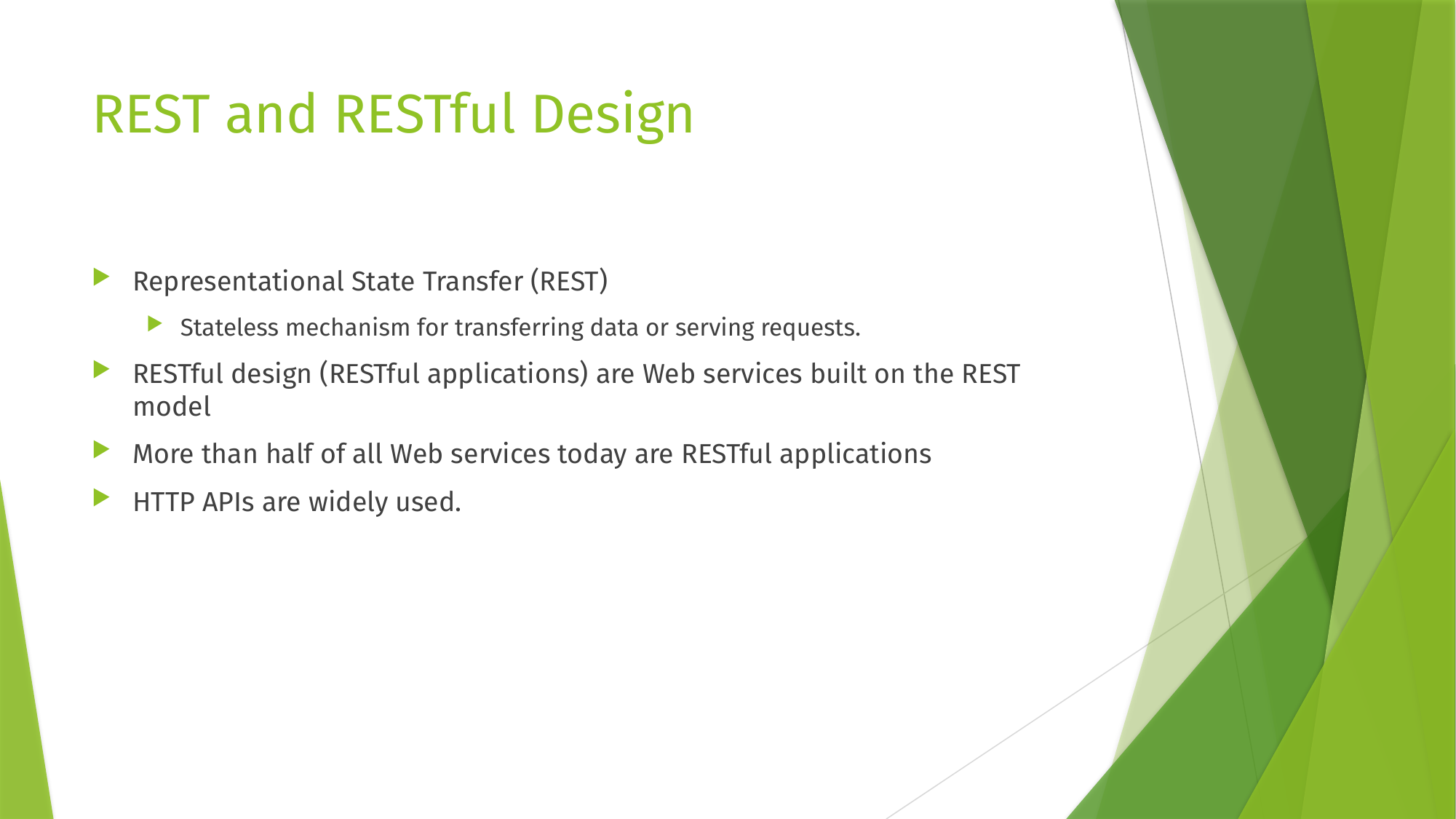

# REST and RESTful Design
Representational State Transfer (REST)
Stateless mechanism for transferring data or serving requests.
RESTful design (RESTful applications) are Web services built on the REST model
More than half of all Web services today are RESTful applications
HTTP APIs are widely used.